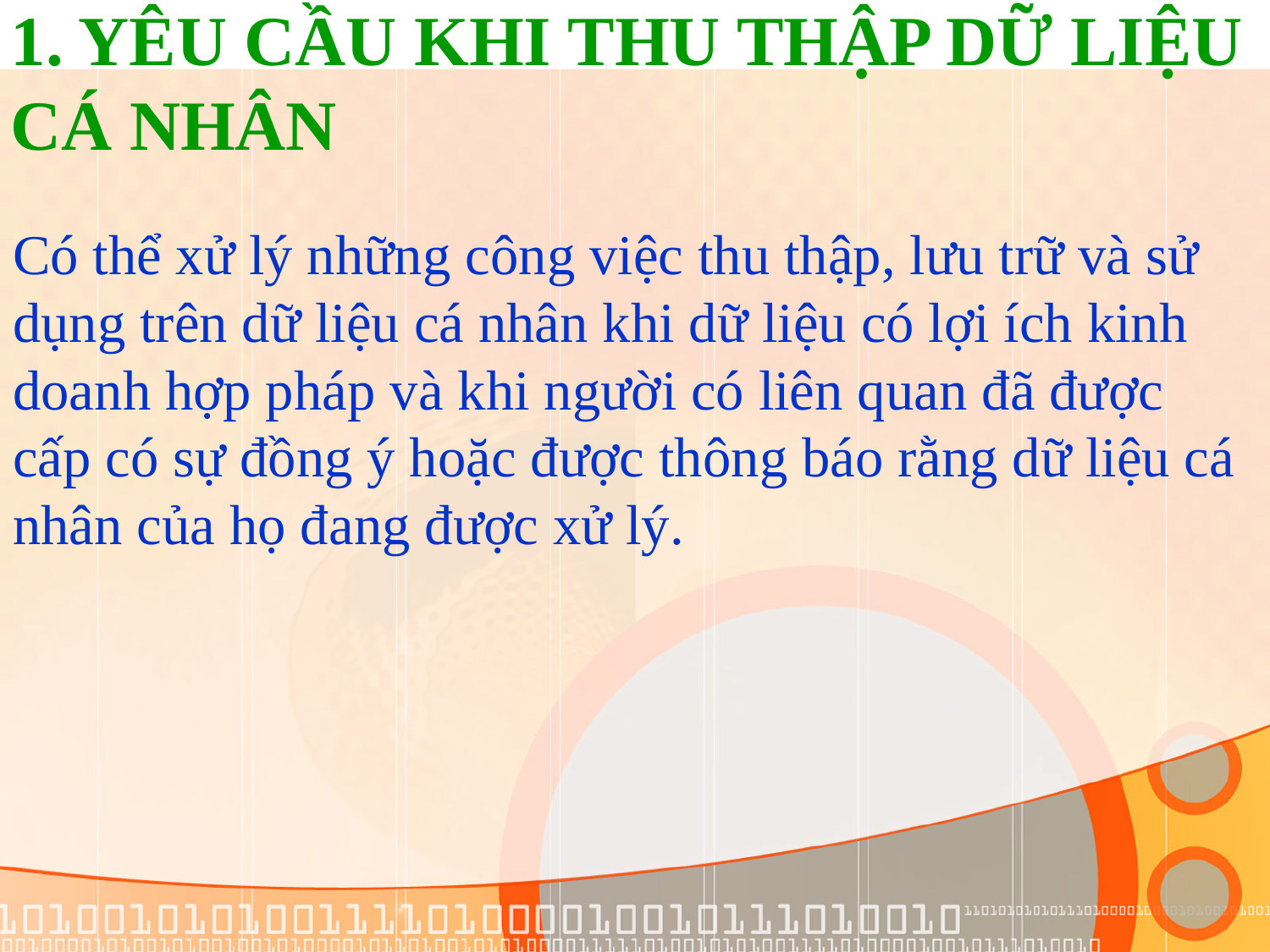

# 1. YÊU CẦU KHI THU THẬP DỮ LIỆU CÁ NHÂN
Có thể xử lý những công việc thu thập, lưu trữ và sử dụng trên dữ liệu cá nhân khi dữ liệu có lợi ích kinh doanh hợp pháp và khi người có liên quan đã được cấp có sự đồng ý hoặc được thông báo rằng dữ liệu cá nhân của họ đang được xử lý.